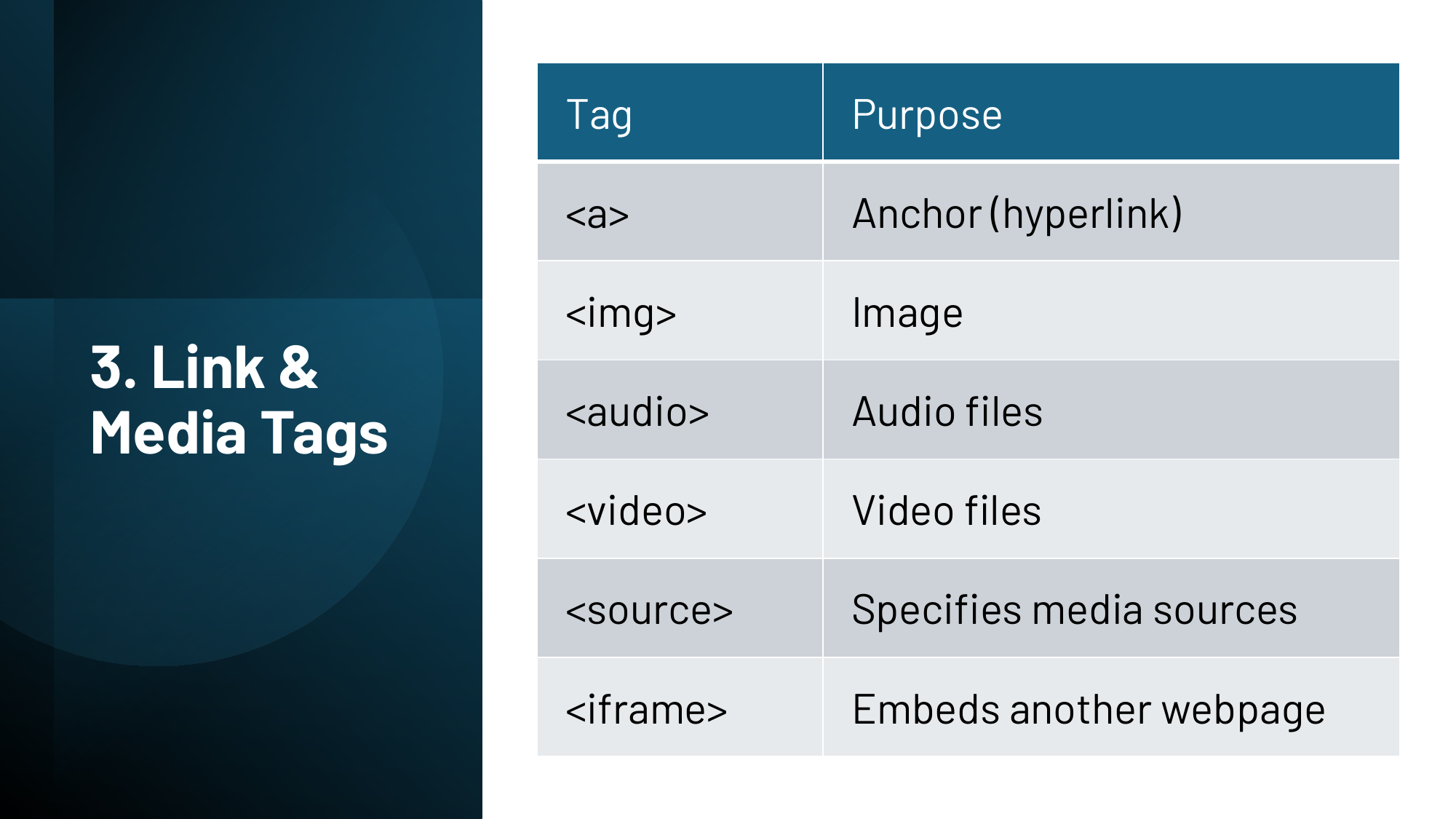

| Tag | Purpose |
| --- | --- |
| <a> | Anchor (hyperlink) |
| <img> | Image |
| <audio> | Audio files |
| <video> | Video files |
| <source> | Specifies media sources |
| <iframe> | Embeds another webpage |

# 3. Link & Media Tags